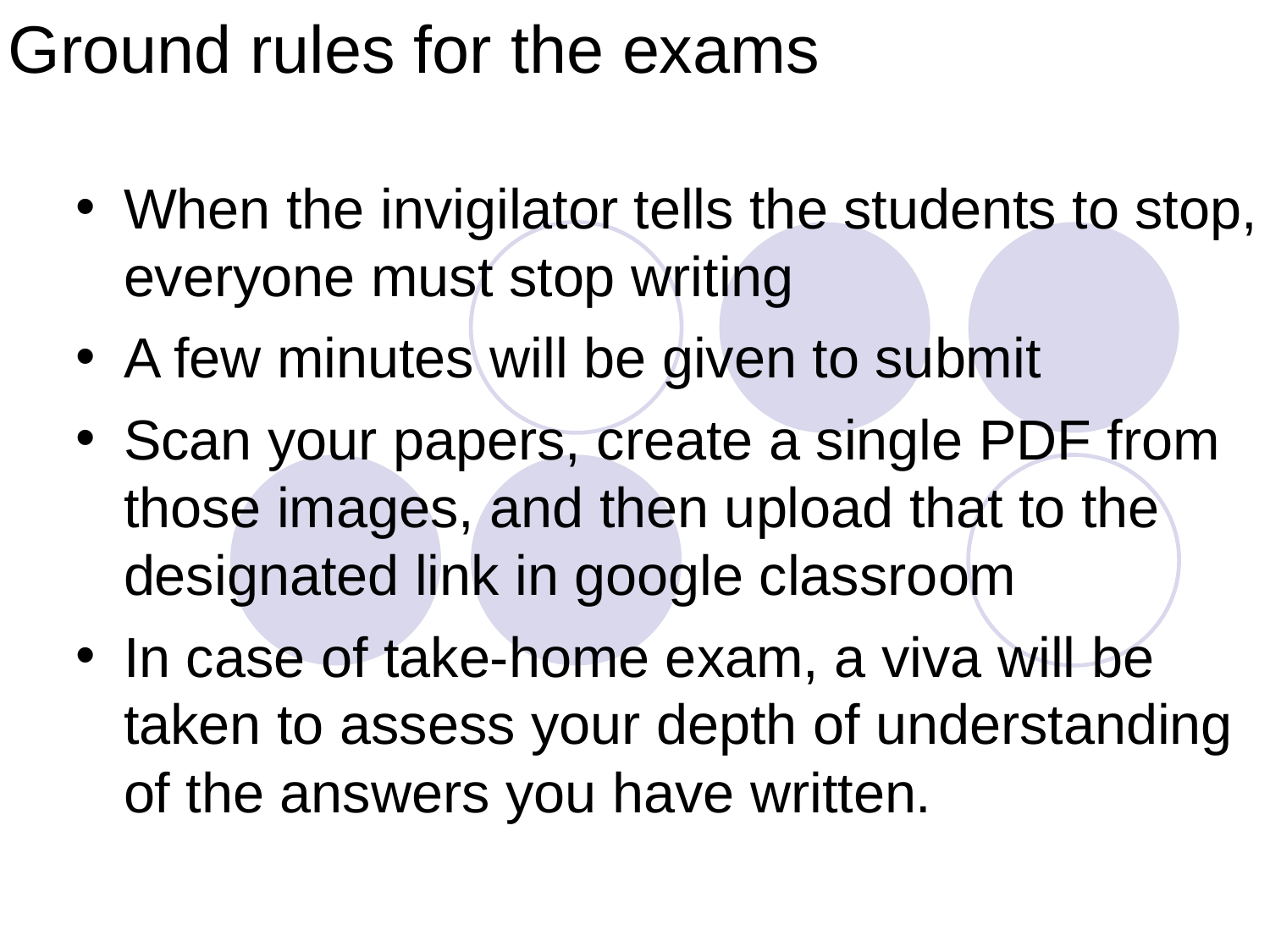

Ground rules for the exams
When the invigilator tells the students to stop, everyone must stop writing
A few minutes will be given to submit
Scan your papers, create a single PDF from those images, and then upload that to the designated link in google classroom
In case of take-home exam, a viva will be taken to assess your depth of understanding of the answers you have written.